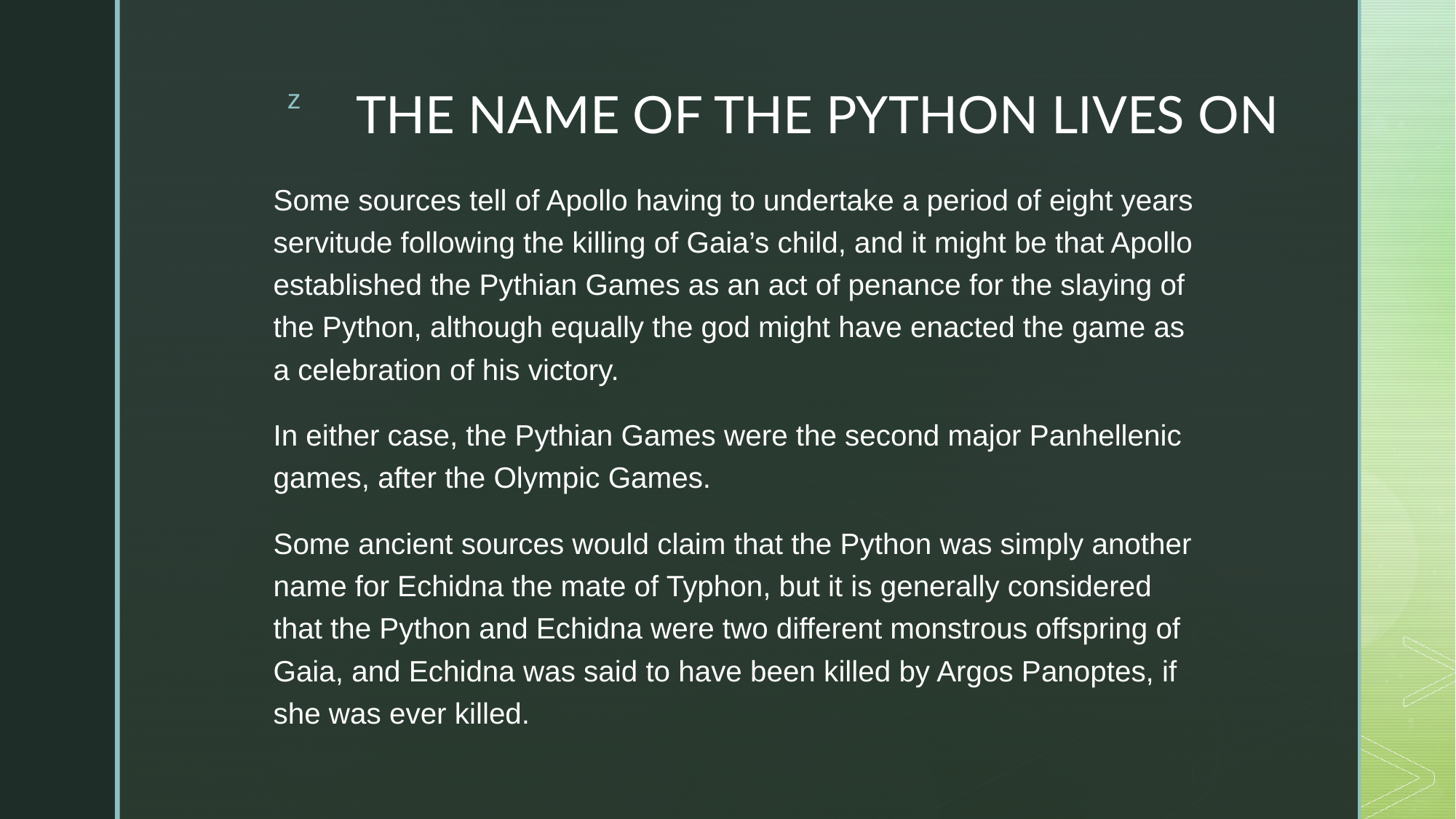

# THE NAME OF THE PYTHON LIVES ON
Some sources tell of Apollo having to undertake a period of eight years servitude following the killing of Gaia’s child, and it might be that Apollo established the Pythian Games as an act of penance for the slaying of the Python, although equally the god might have enacted the game as a celebration of his victory.
In either case, the Pythian Games were the second major Panhellenic games, after the Olympic Games.
Some ancient sources would claim that the Python was simply another name for Echidna the mate of Typhon, but it is generally considered that the Python and Echidna were two different monstrous offspring of Gaia, and Echidna was said to have been killed by Argos Panoptes, if she was ever killed.